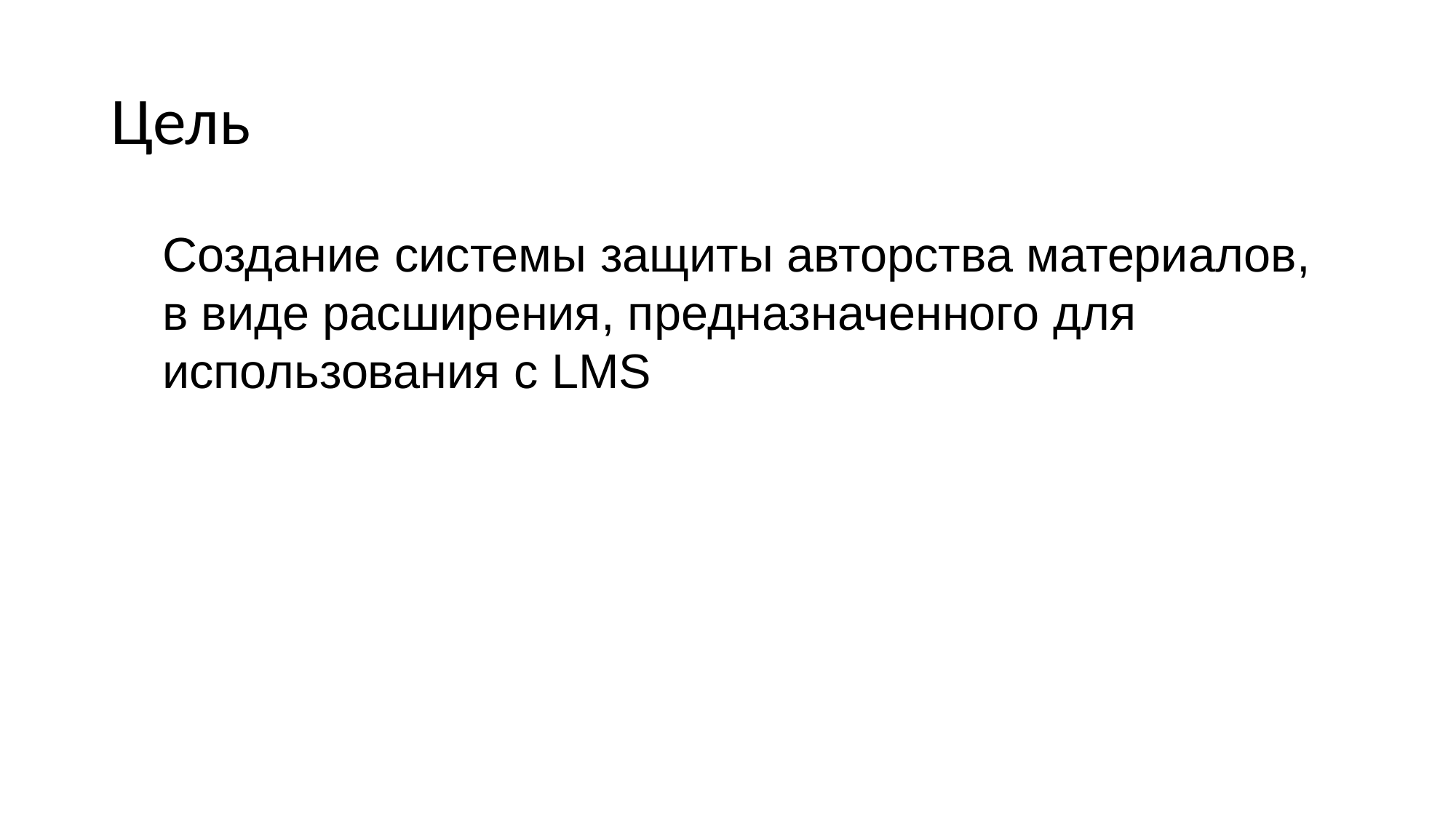

# Цель
Создание системы защиты авторства материалов, в виде расширения, предназначенного для использования с LMS